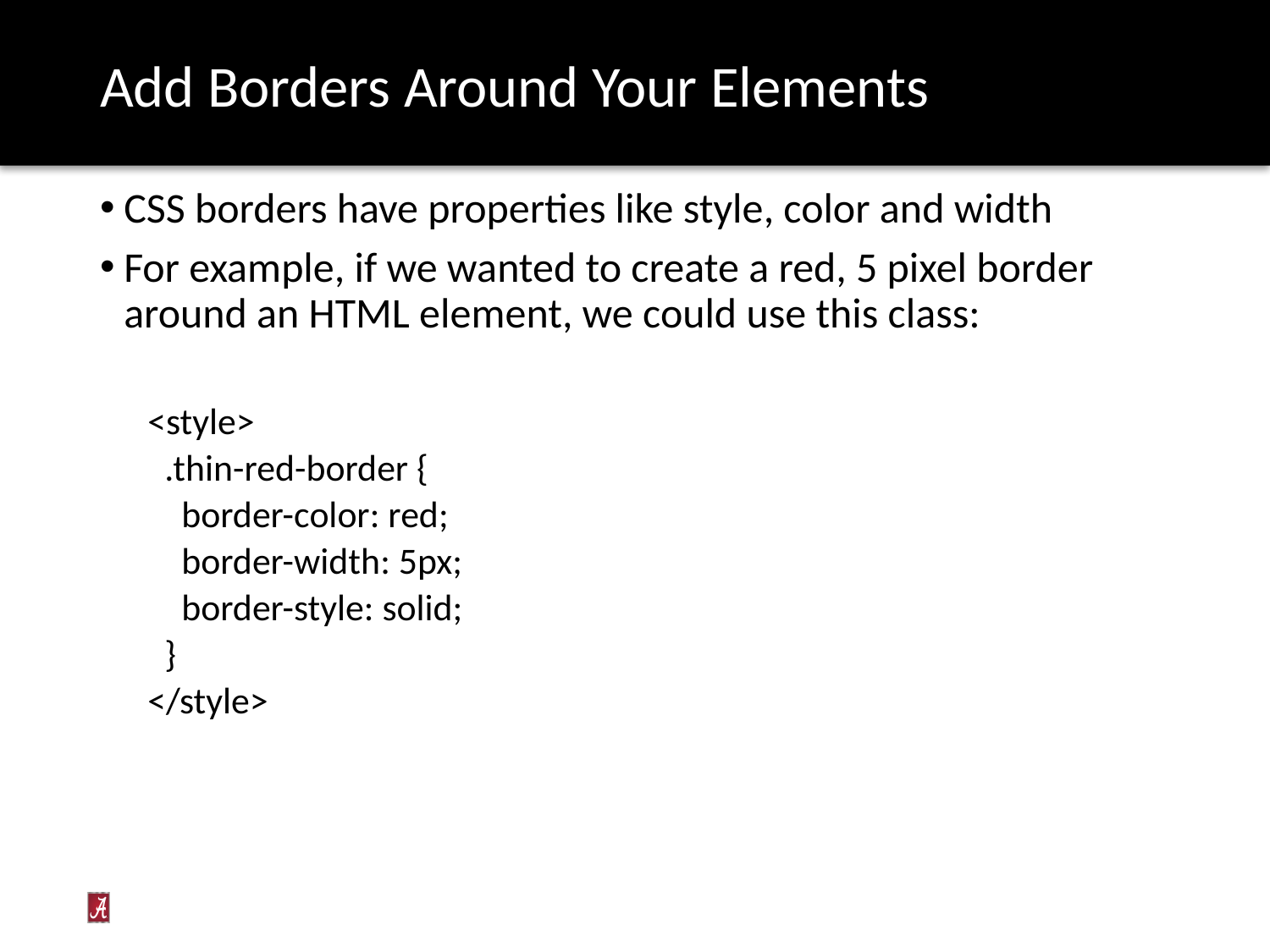

# Add Borders Around Your Elements
CSS borders have properties like style, color and width
For example, if we wanted to create a red, 5 pixel border around an HTML element, we could use this class:

<style>
  .thin-red-border {
    border-color: red;
    border-width: 5px;
    border-style: solid;
  }
</style>